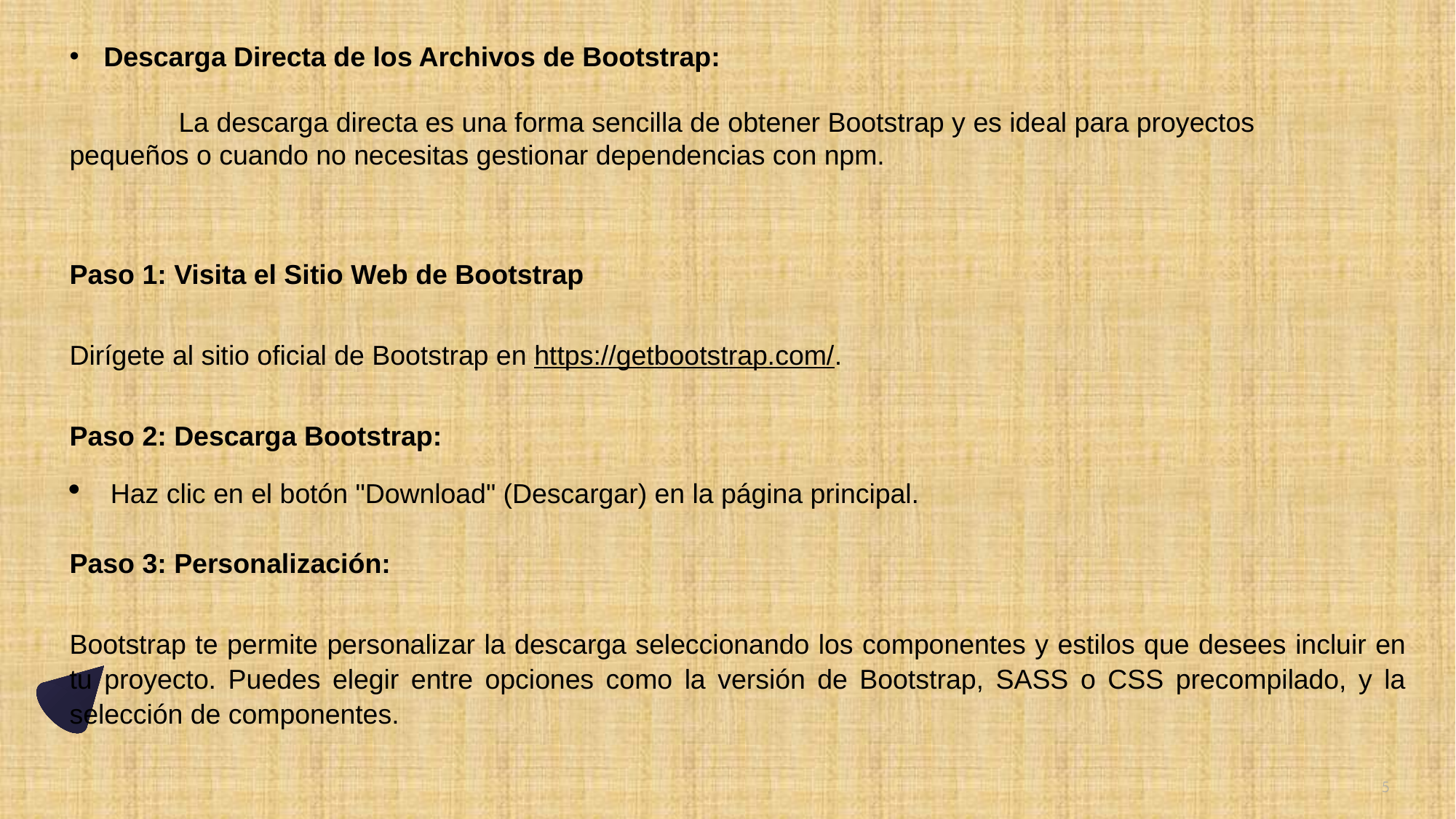

Descarga Directa de los Archivos de Bootstrap:

	La descarga directa es una forma sencilla de obtener Bootstrap y es ideal para proyectos pequeños o cuando no necesitas gestionar dependencias con npm.

Paso 1: Visita el Sitio Web de Bootstrap
Dirígete al sitio oficial de Bootstrap en https://getbootstrap.com/.
Paso 2: Descarga Bootstrap:
Haz clic en el botón "Download" (Descargar) en la página principal.
Paso 3: Personalización:
Bootstrap te permite personalizar la descarga seleccionando los componentes y estilos que desees incluir en tu proyecto. Puedes elegir entre opciones como la versión de Bootstrap, SASS o CSS precompilado, y la selección de componentes.
5